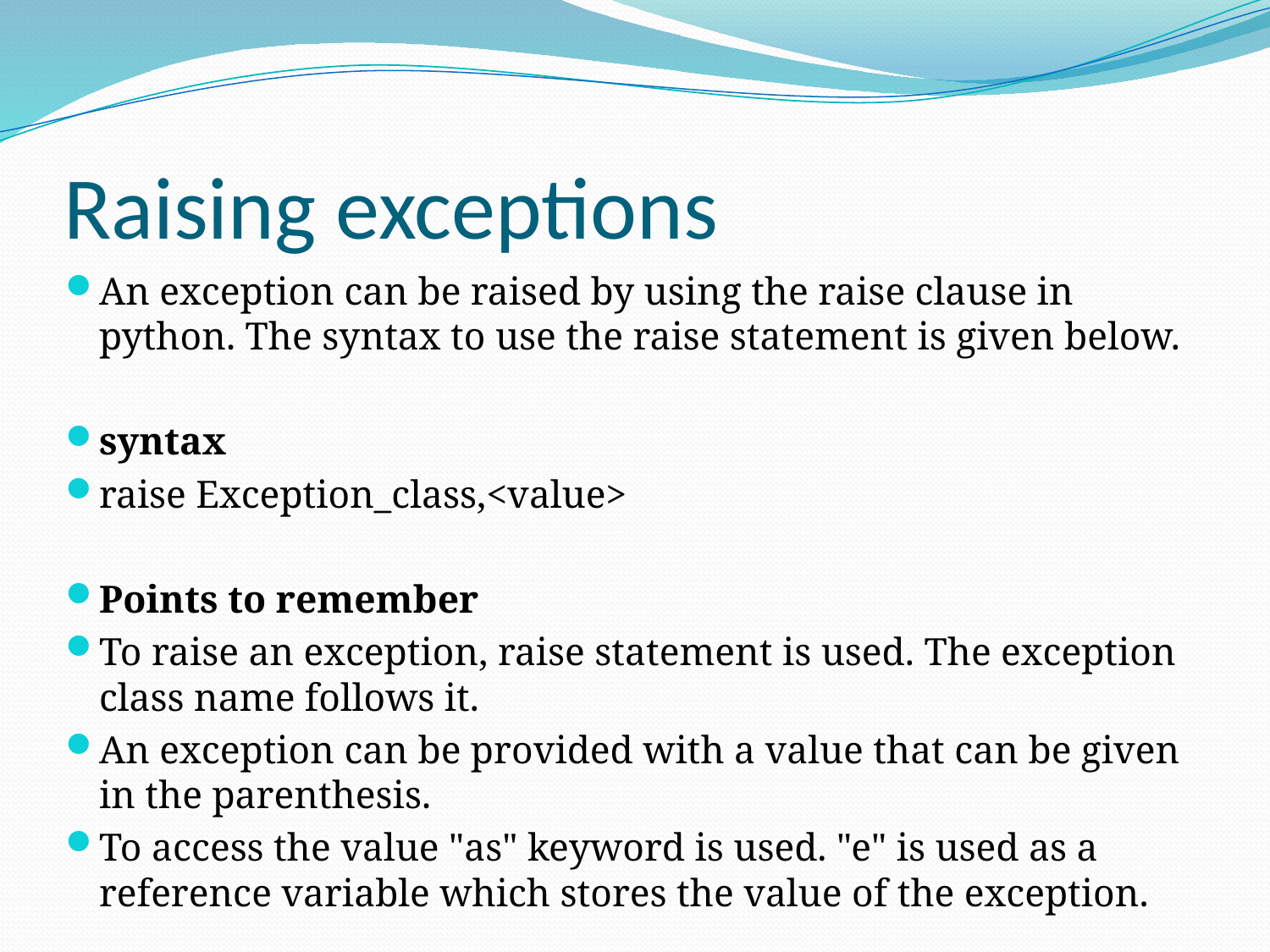

# Raising exceptions
An exception can be raised by using the raise clause in python. The syntax to use the raise statement is given below.

syntax
raise Exception_class,<value>

Points to remember
To raise an exception, raise statement is used. The exception class name follows it.
An exception can be provided with a value that can be given in the parenthesis.
To access the value "as" keyword is used. "e" is used as a reference variable which stores the value of the exception.